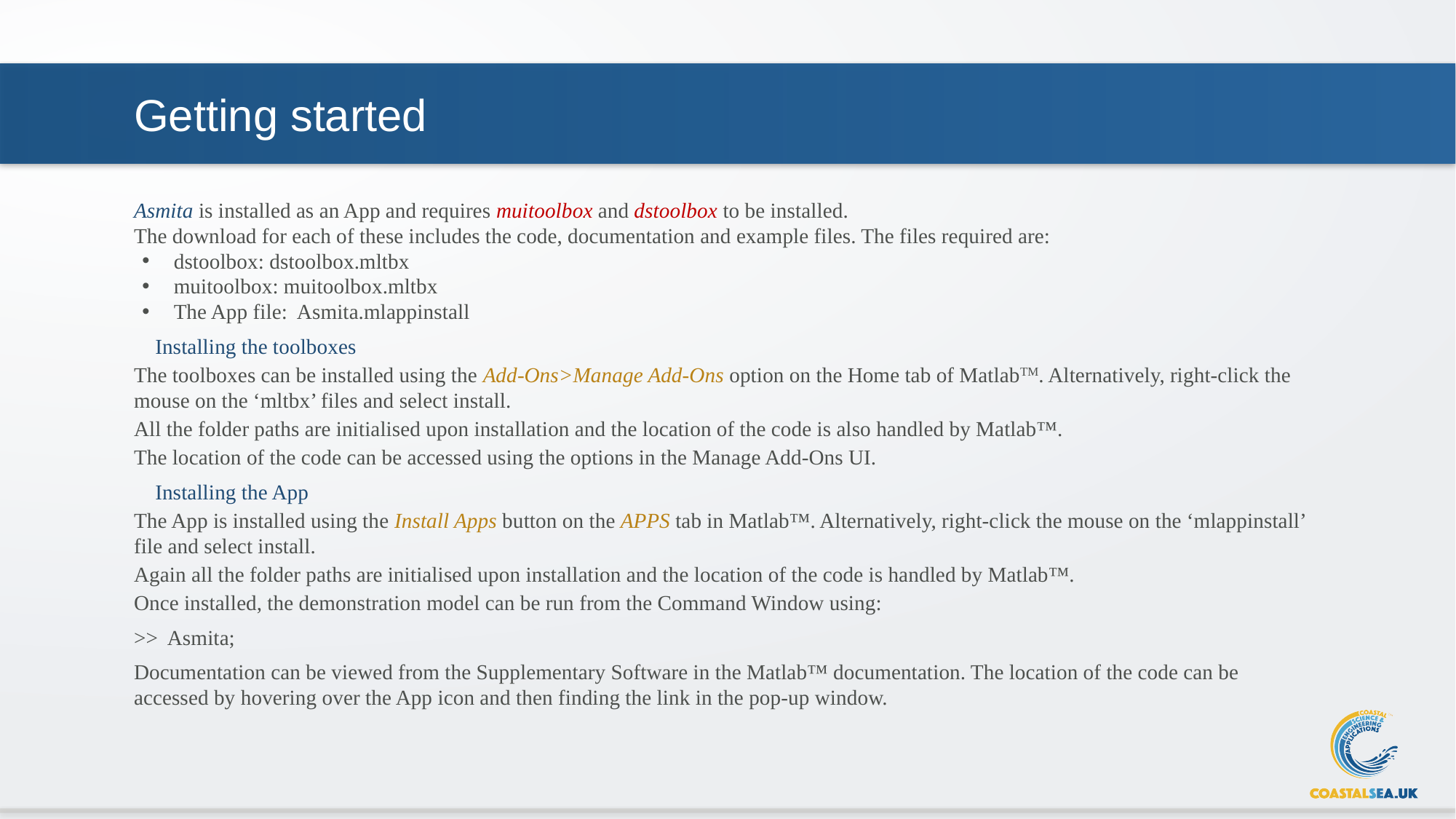

# Getting started
Asmita is installed as an App and requires muitoolbox and dstoolbox to be installed.
The download for each of these includes the code, documentation and example files. The files required are:
dstoolbox: dstoolbox.mltbx
muitoolbox: muitoolbox.mltbx
The App file:  Asmita.mlappinstall
    Installing the toolboxes
The toolboxes can be installed using the Add-Ons>Manage Add-Ons option on the Home tab of MatlabTM. Alternatively, right-click the mouse on the ‘mltbx’ files and select install.
All the folder paths are initialised upon installation and the location of the code is also handled by Matlab™.
The location of the code can be accessed using the options in the Manage Add-Ons UI.
    Installing the App
The App is installed using the Install Apps button on the APPS tab in Matlab™. Alternatively, right-click the mouse on the ‘mlappinstall’ file and select install.
Again all the folder paths are initialised upon installation and the location of the code is handled by Matlab™.
Once installed, the demonstration model can be run from the Command Window using:
>>  Asmita;
Documentation can be viewed from the Supplementary Software in the Matlab™ documentation. The location of the code can be accessed by hovering over the App icon and then finding the link in the pop-up window.